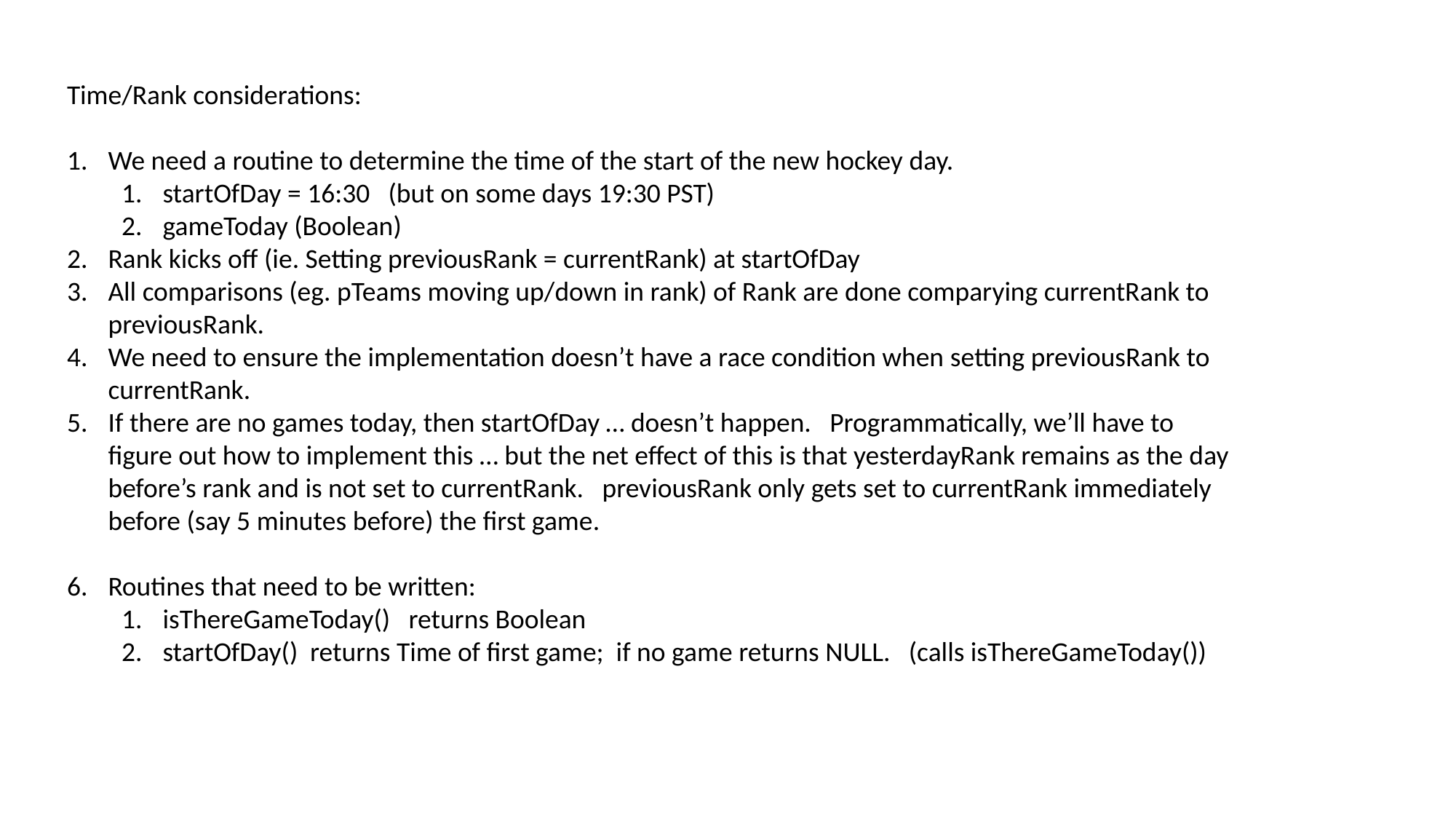

Time/Rank considerations:

We need a routine to determine the time of the start of the new hockey day.
startOfDay = 16:30   (but on some days 19:30 PST)
gameToday (Boolean)
Rank kicks off (ie. Setting previousRank = currentRank) at startOfDay
All comparisons (eg. pTeams moving up/down in rank) of Rank are done comparying currentRank to previousRank.
We need to ensure the implementation doesn’t have a race condition when setting previousRank to currentRank.
If there are no games today, then startOfDay … doesn’t happen.   Programmatically, we’ll have to figure out how to implement this … but the net effect of this is that yesterdayRank remains as the day before’s rank and is not set to currentRank.   previousRank only gets set to currentRank immediately before (say 5 minutes before) the first game.

Routines that need to be written:
isThereGameToday()   returns Boolean
startOfDay()  returns Time of first game;  if no game returns NULL.   (calls isThereGameToday())